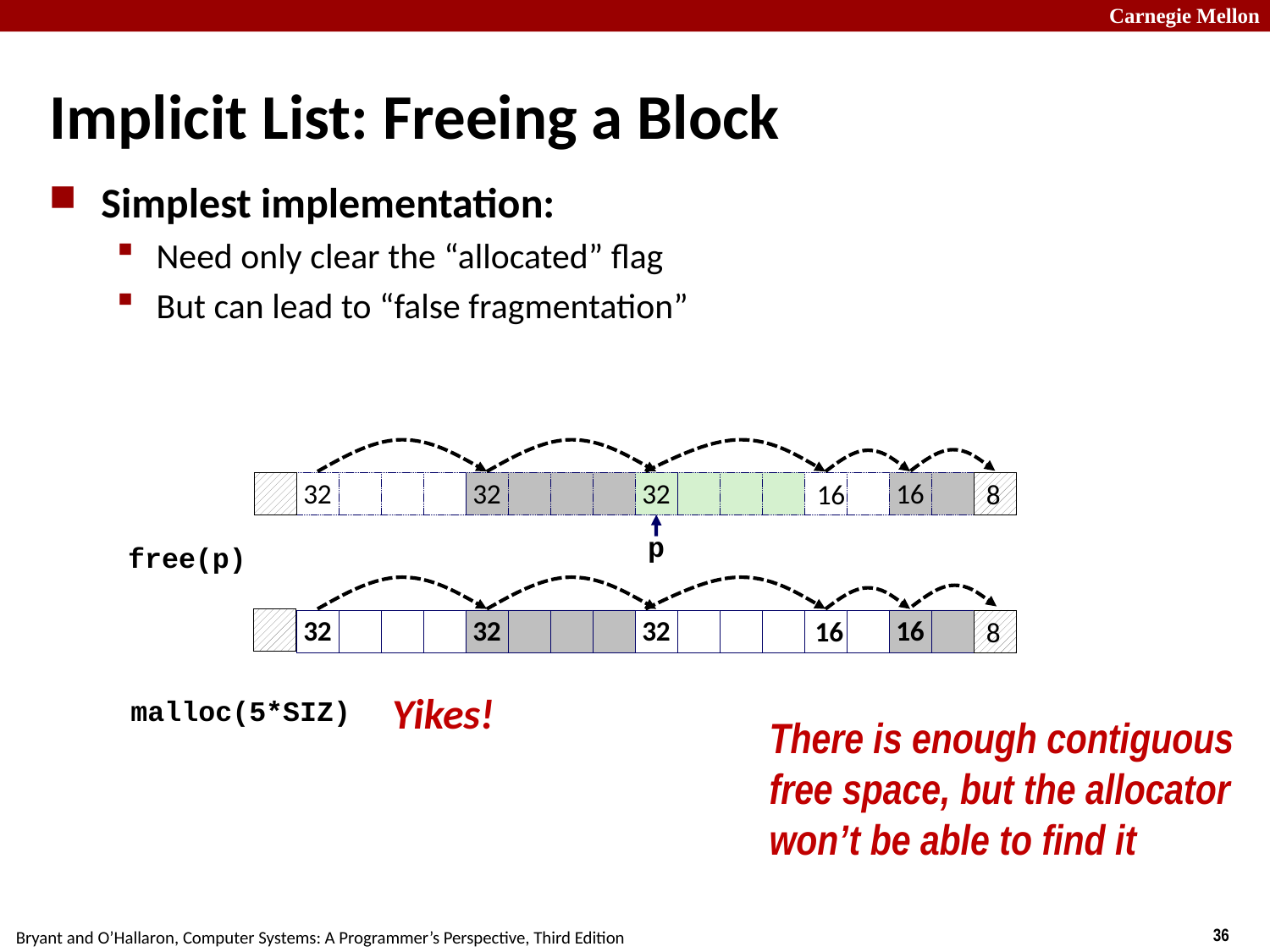

# Implicit List: Freeing a Block
Simplest implementation:
Need only clear the “allocated” flag
But can lead to “false fragmentation”

32

32

32

16

16

8

p
free(p)

16
32

32

32

16

8
Yikes!
malloc(5*SIZ)
There is enough contiguous
free space, but the allocator
won’t be able to find it